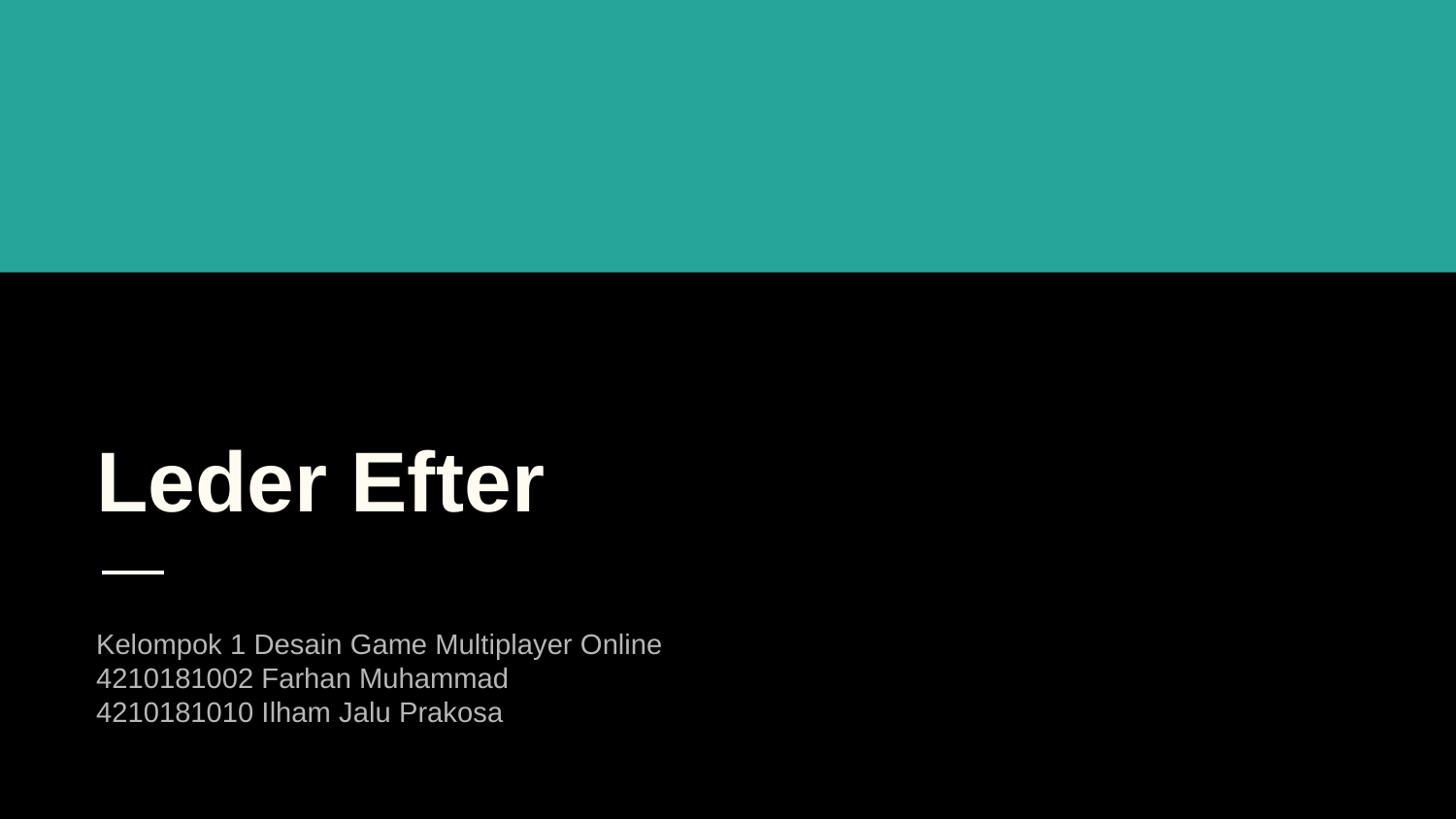

# Leder Efter
Kelompok 1 Desain Game Multiplayer Online
4210181002 Farhan Muhammad
4210181010 Ilham Jalu Prakosa